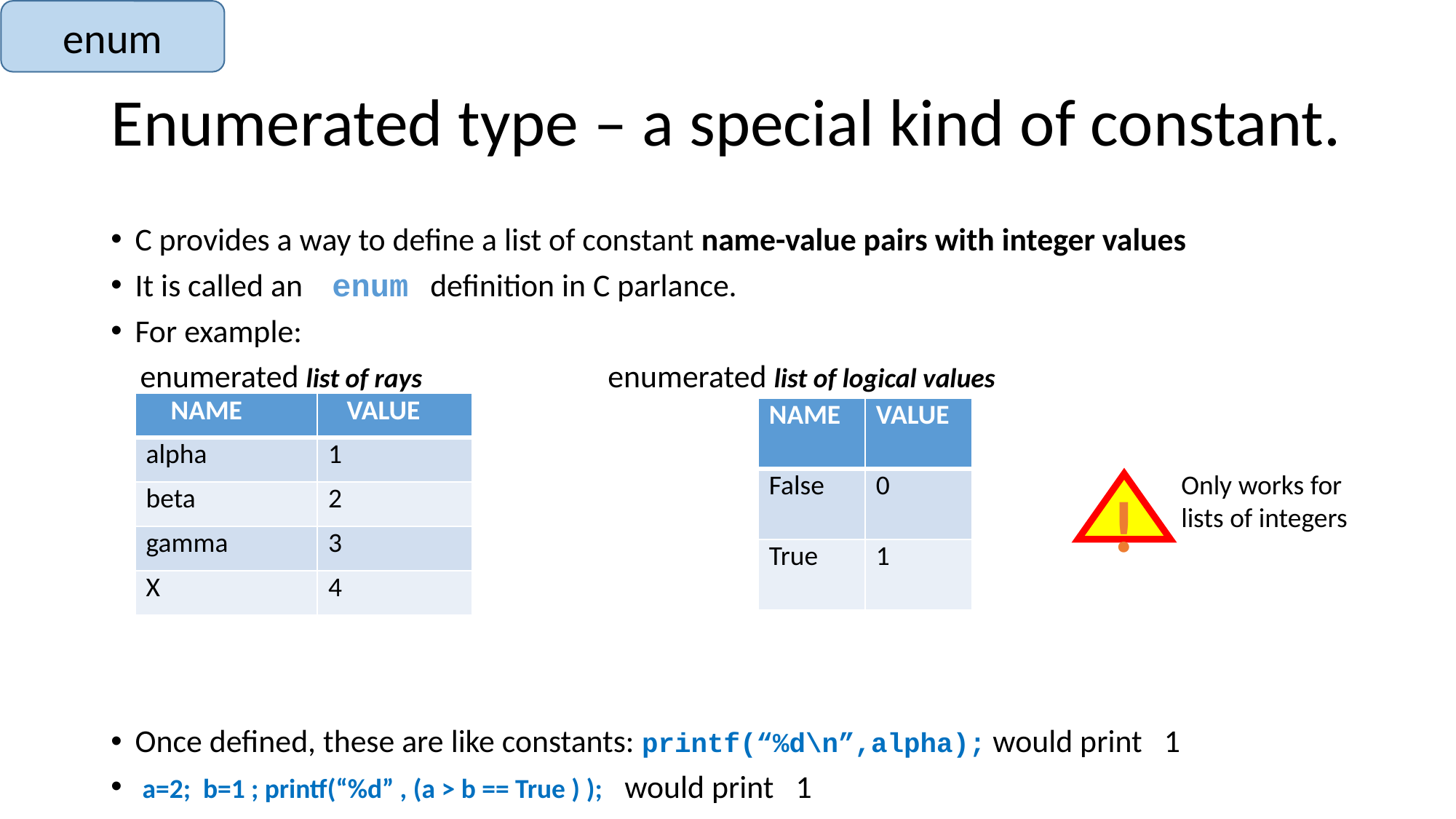

enum
# Enumerated type – a special kind of constant.
C provides a way to define a list of constant name-value pairs with integer values
It is called an    enum   definition in C parlance.
For example:
    enumerated list of rays                              enumerated list of logical values

Once defined, these are like constants: printf(“%d\n”,alpha); would print   1
 a=2;  b=1 ; printf(“%d” , (a > b == True ) );   would print   1
| NAME | VALUE |
| --- | --- |
| alpha | 1 |
| beta | 2 |
| gamma | 3 |
| X | 4 |
| NAME | VALUE |
| --- | --- |
| False | 0 |
| True | 1 |
Only works for lists of integers
!